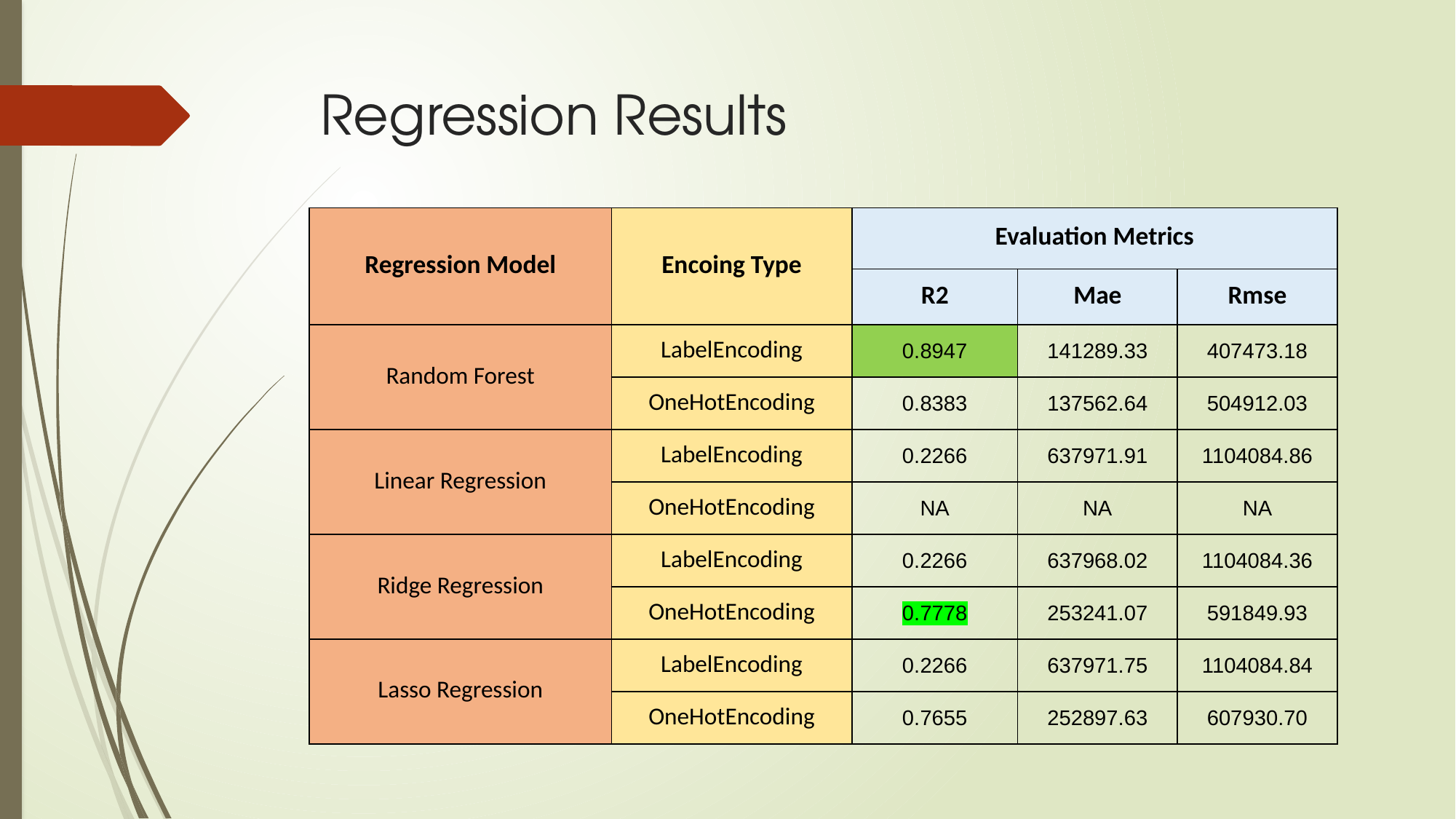

# Regression Results
| Regression Model | Encoing Type | Evaluation Metrics |  |  |
| --- | --- | --- | --- | --- |
|  |  | R2 | Mae | Rmse |
| Random Forest | LabelEncoding | 0.8947 | 141289.33 | 407473.18 |
|  | OneHotEncoding | 0.8383 | 137562.64 | 504912.03 |
| Linear Regression | LabelEncoding | 0.2266 | 637971.91 | 1104084.86 |
|  | OneHotEncoding | NA | NA | NA |
| Ridge Regression | LabelEncoding | 0.2266 | 637968.02 | 1104084.36 |
|  | OneHotEncoding | 0.7778 | 253241.07 | 591849.93 |
| Lasso Regression | LabelEncoding | 0.2266 | 637971.75 | 1104084.84 |
|  | OneHotEncoding | 0.7655 | 252897.63 | 607930.70 |